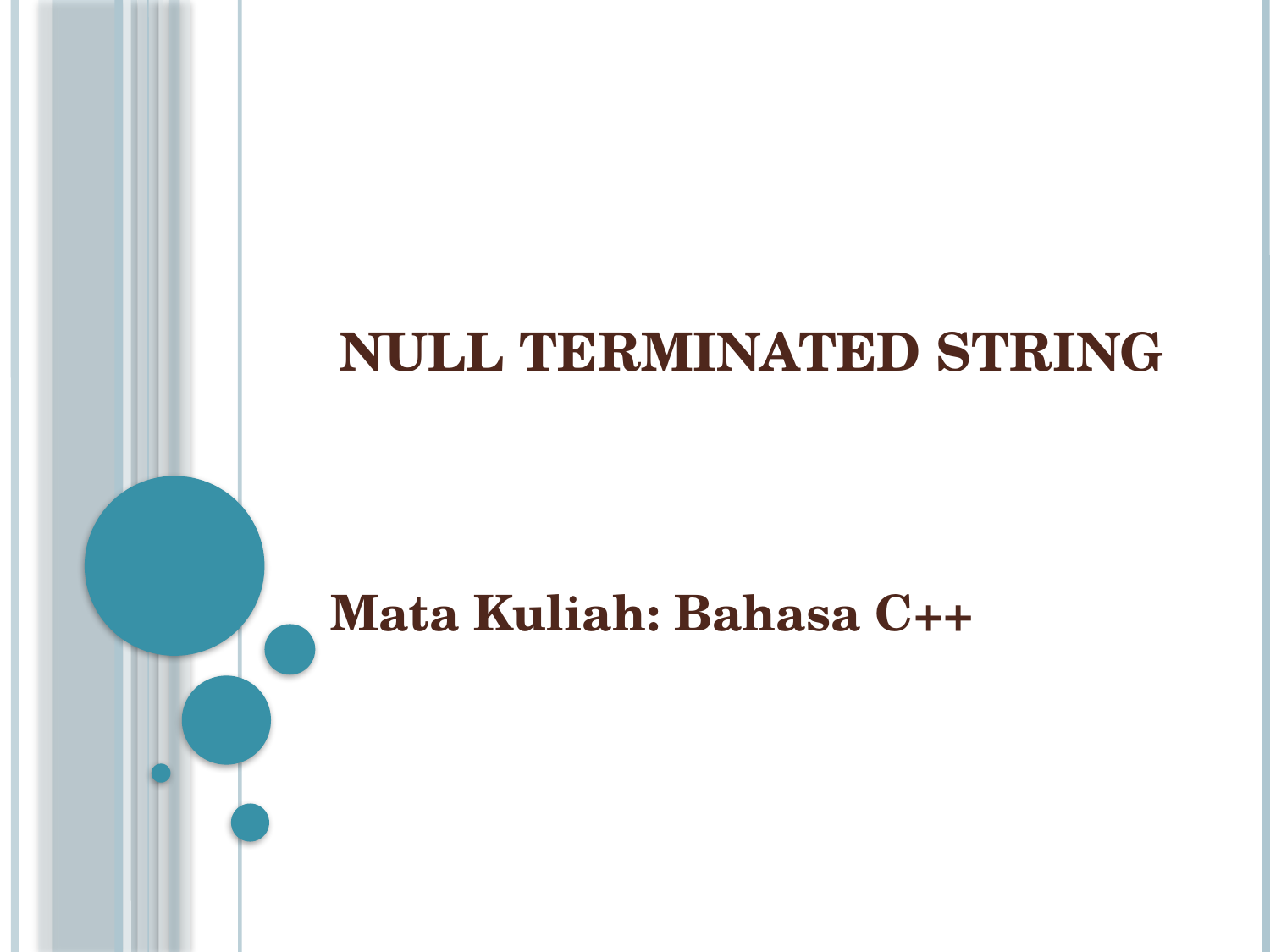

# NULL TERMINATED STRING
Mata Kuliah: Bahasa C++